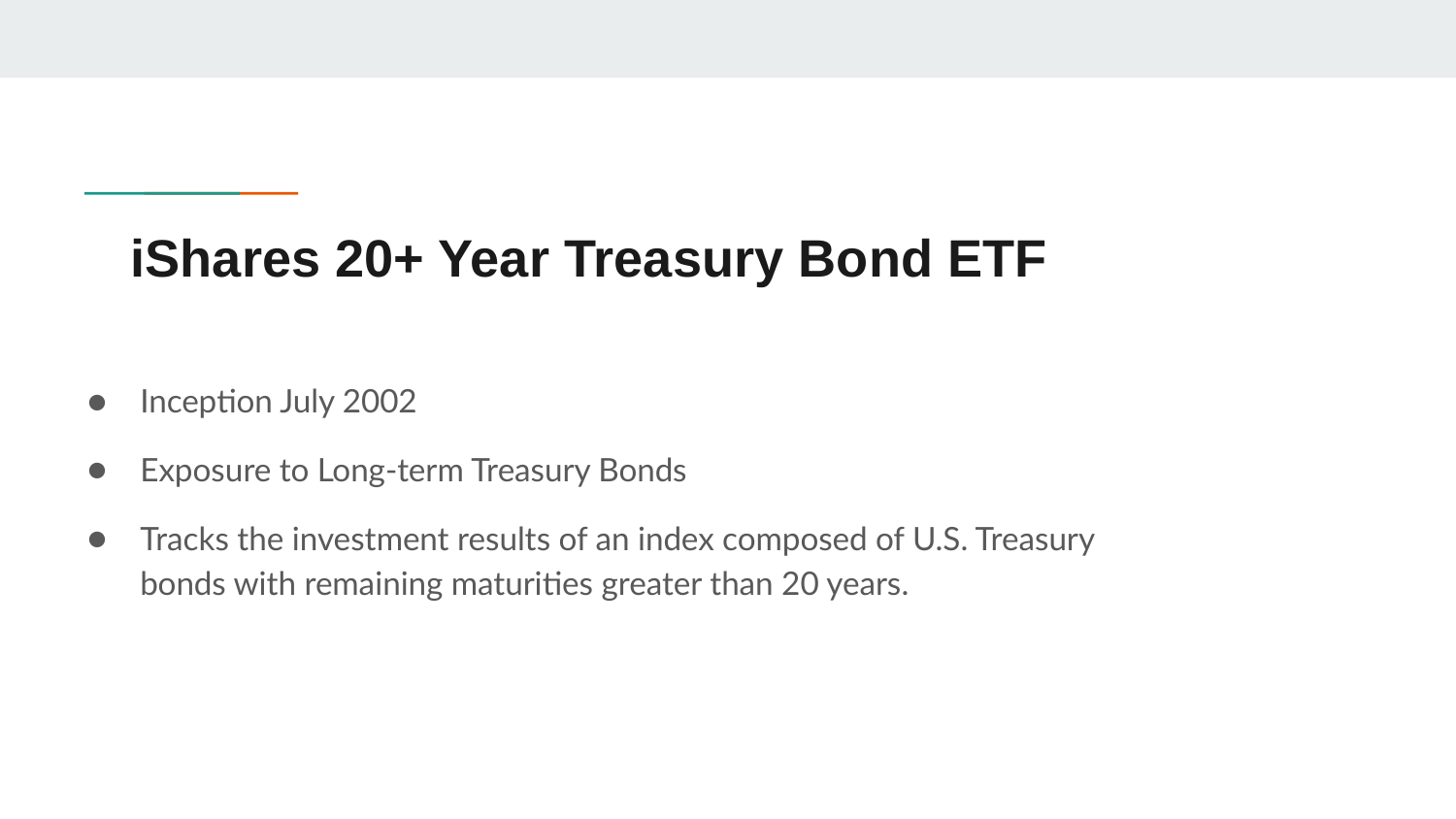

# iShares 20+ Year Treasury Bond ETF

Inception July 2002
Exposure to Long-term Treasury Bonds
Tracks the investment results of an index composed of U.S. Treasury bonds with remaining maturities greater than 20 years.